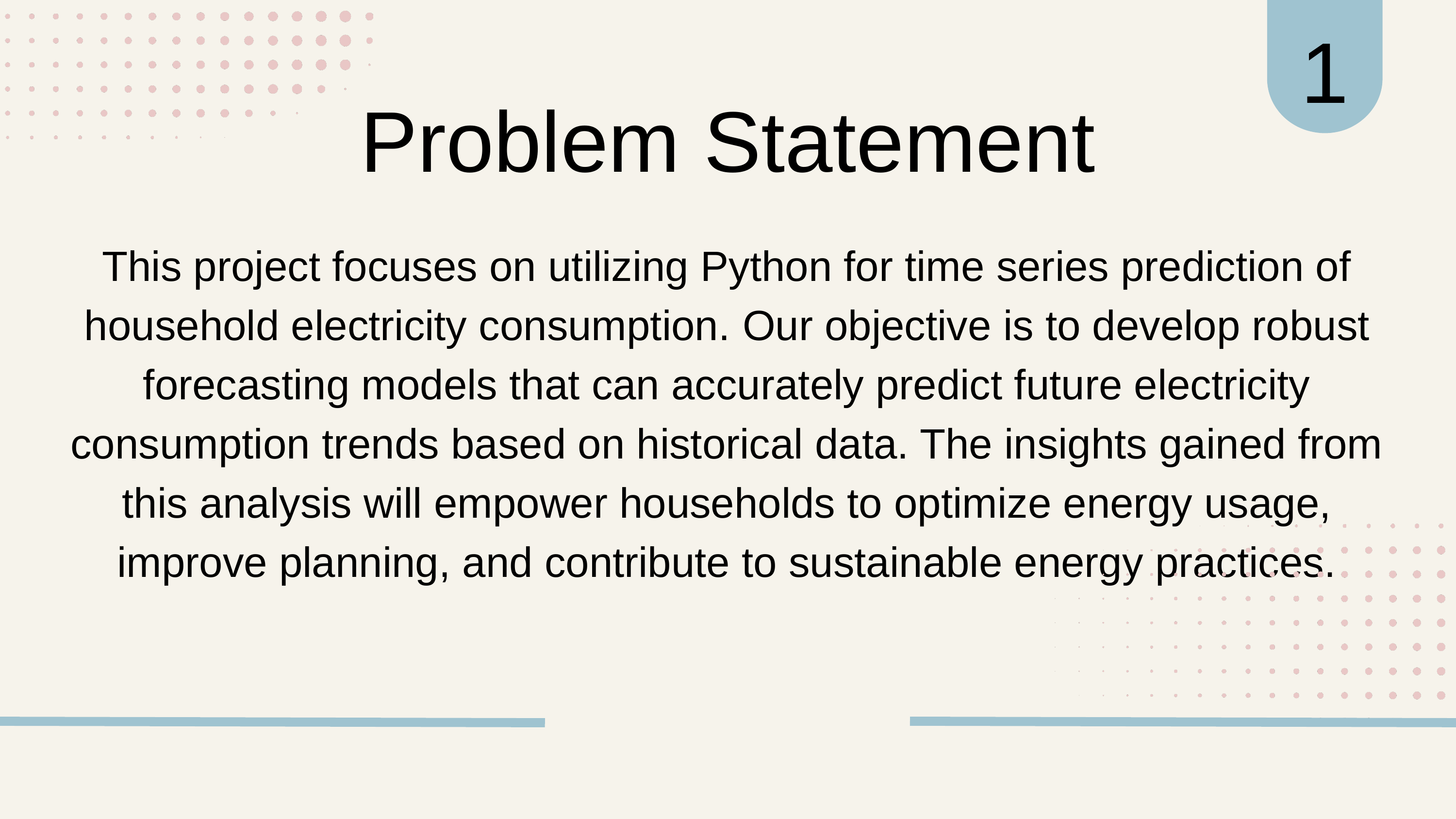

1

Problem Statement
This project focuses on utilizing Python for time series prediction of household electricity consumption. Our objective is to develop robust forecasting models that can accurately predict future electricity consumption trends based on historical data. The insights gained from this analysis will empower households to optimize energy usage, improve planning, and contribute to sustainable energy practices.